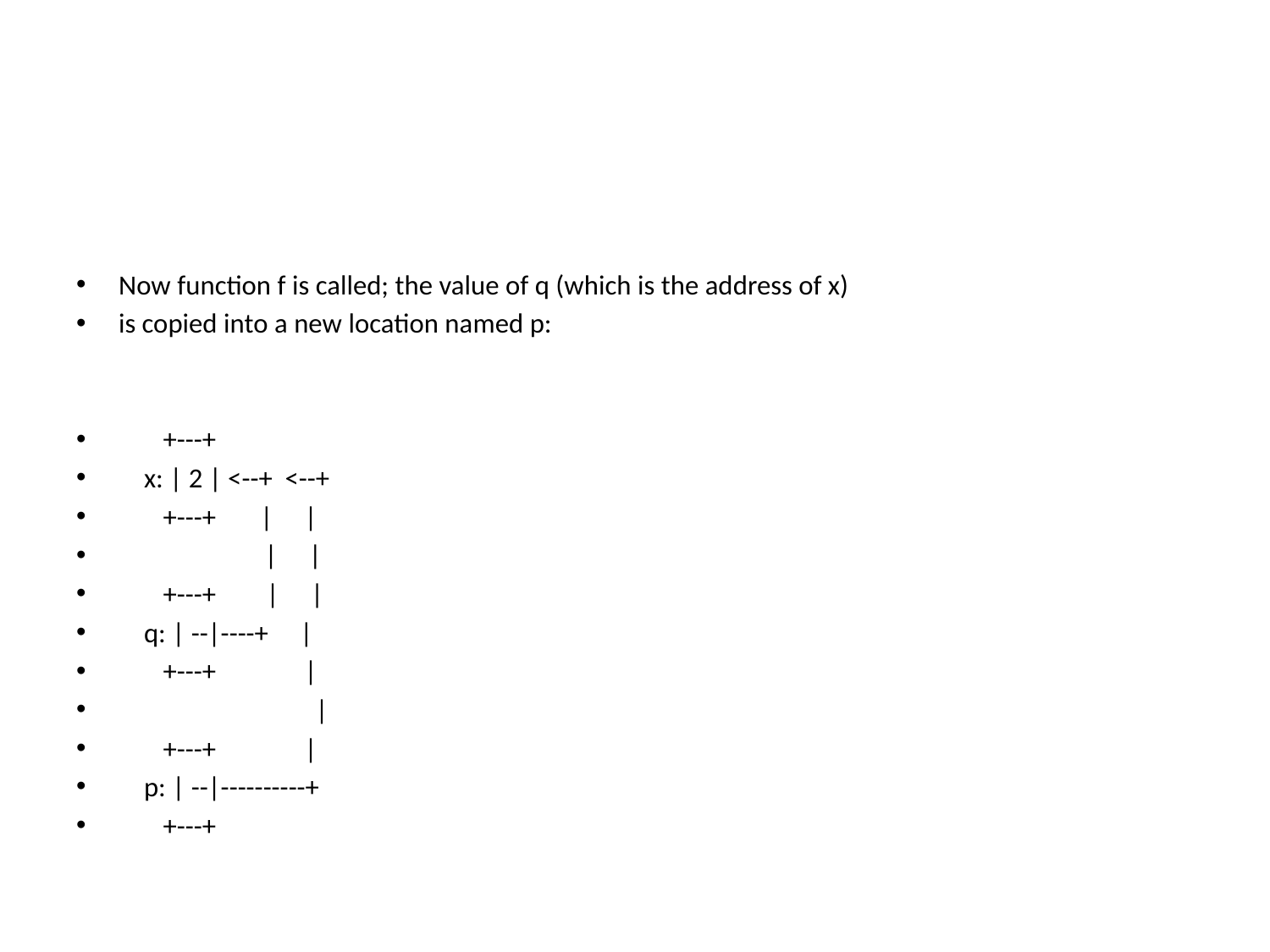

#

Now function f is called; the value of q (which is the address of x)
is copied into a new location named p:

       +---+
    x: | 2 | <--+  <--+
       +---+       |     |
                       |     |
       +---+        |     |
    q: | --|----+     |
       +---+              |
                               |
       +---+              |
    p: | --|----------+
       +---+